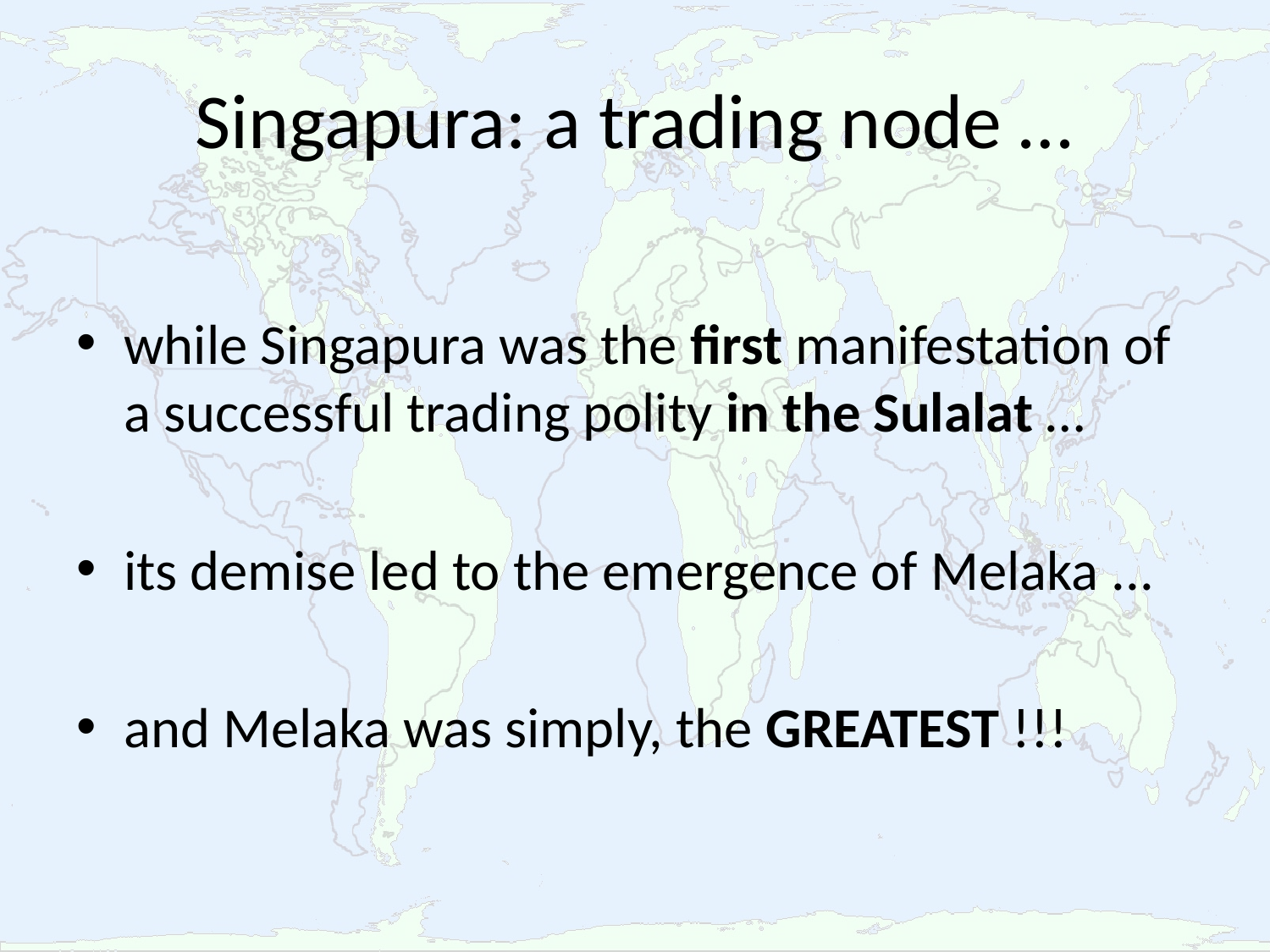

# Singapura: a trading node …

while Singapura was the first manifestation of a successful trading polity in the Sulalat …

its demise led to the emergence of Melaka ...

and Melaka was simply, the GREATEST !!!